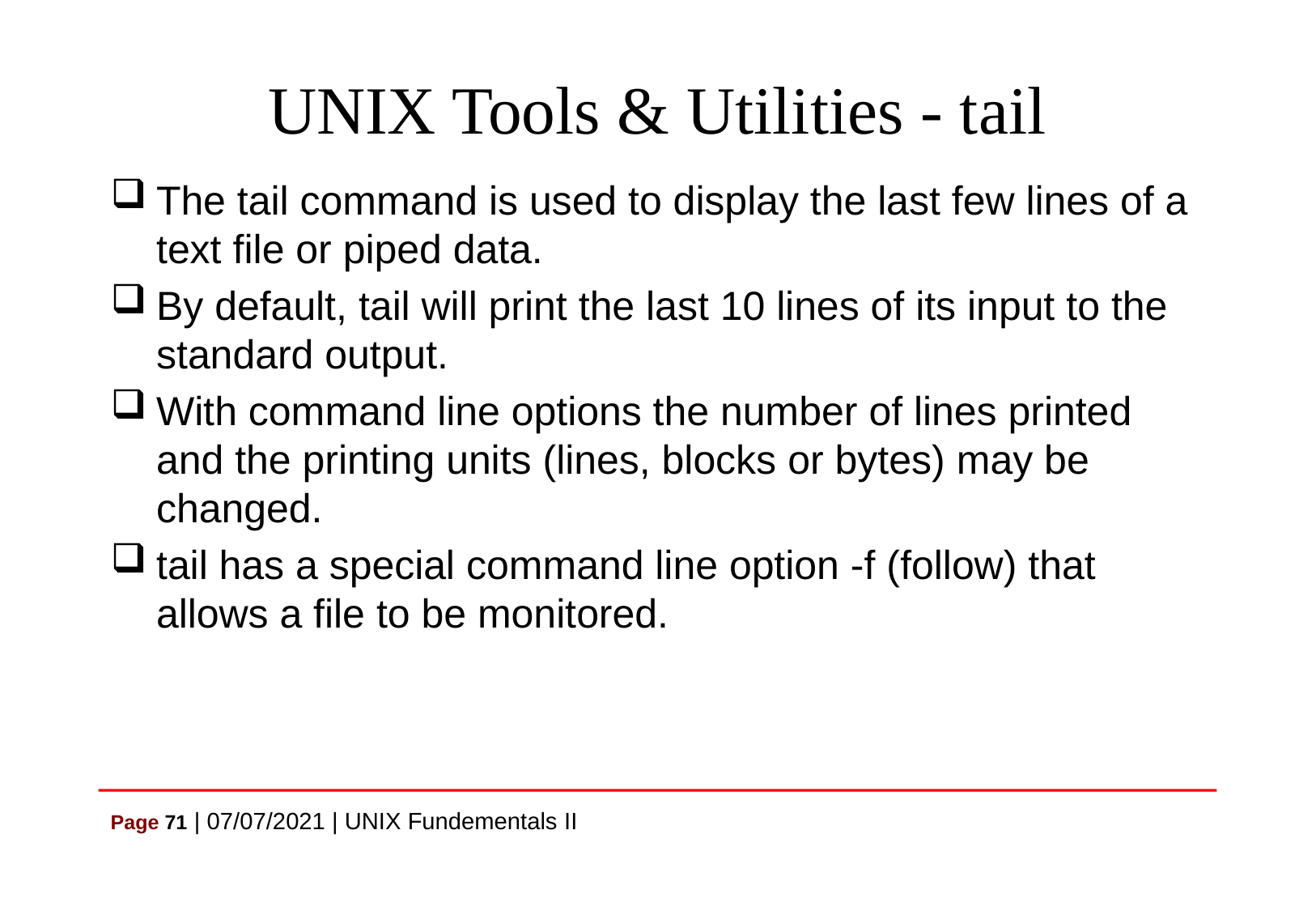

# UNIX Tools & Utilities - tail
The tail command is used to display the last few lines of a text file or piped data.
By default, tail will print the last 10 lines of its input to the standard output.
With command line options the number of lines printed and the printing units (lines, blocks or bytes) may be changed.
tail has a special command line option -f (follow) that allows a file to be monitored.

Page 71 | 07/07/2021 | UNIX Fundementals II